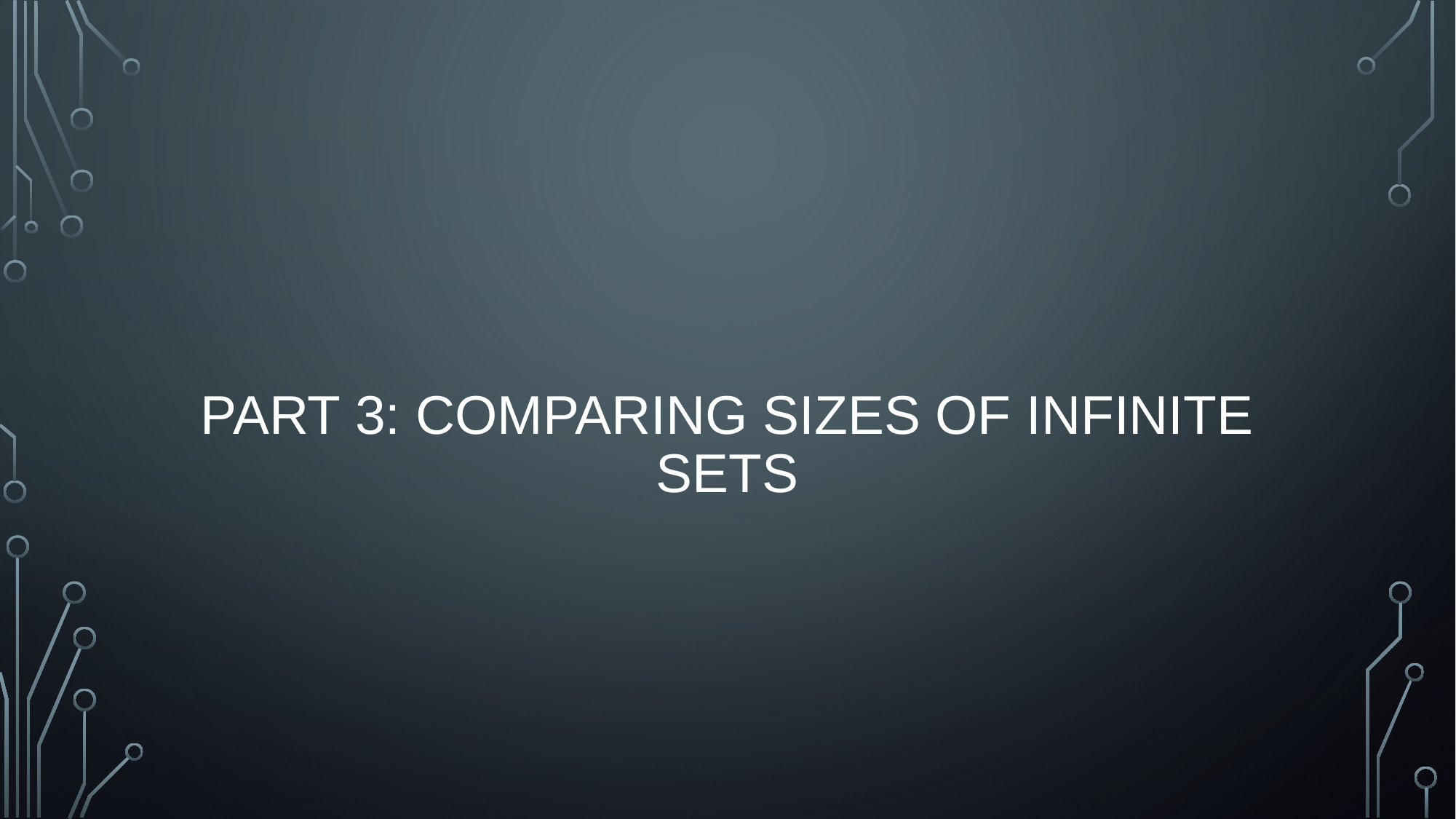

# Part 3: Comparing Sizes of Infinite Sets